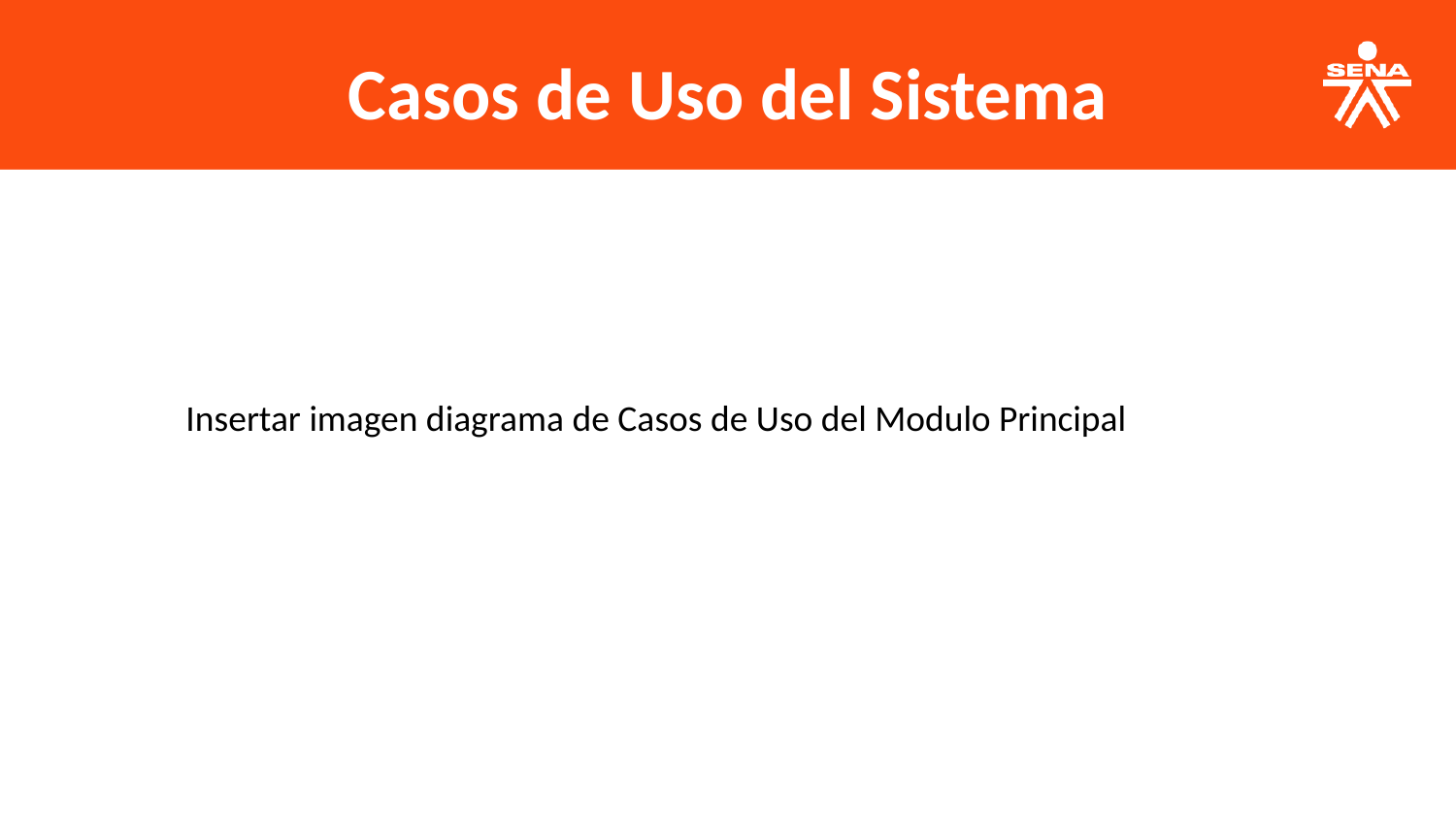

Casos de Uso del Sistema
Insertar imagen diagrama de Casos de Uso del Modulo Principal